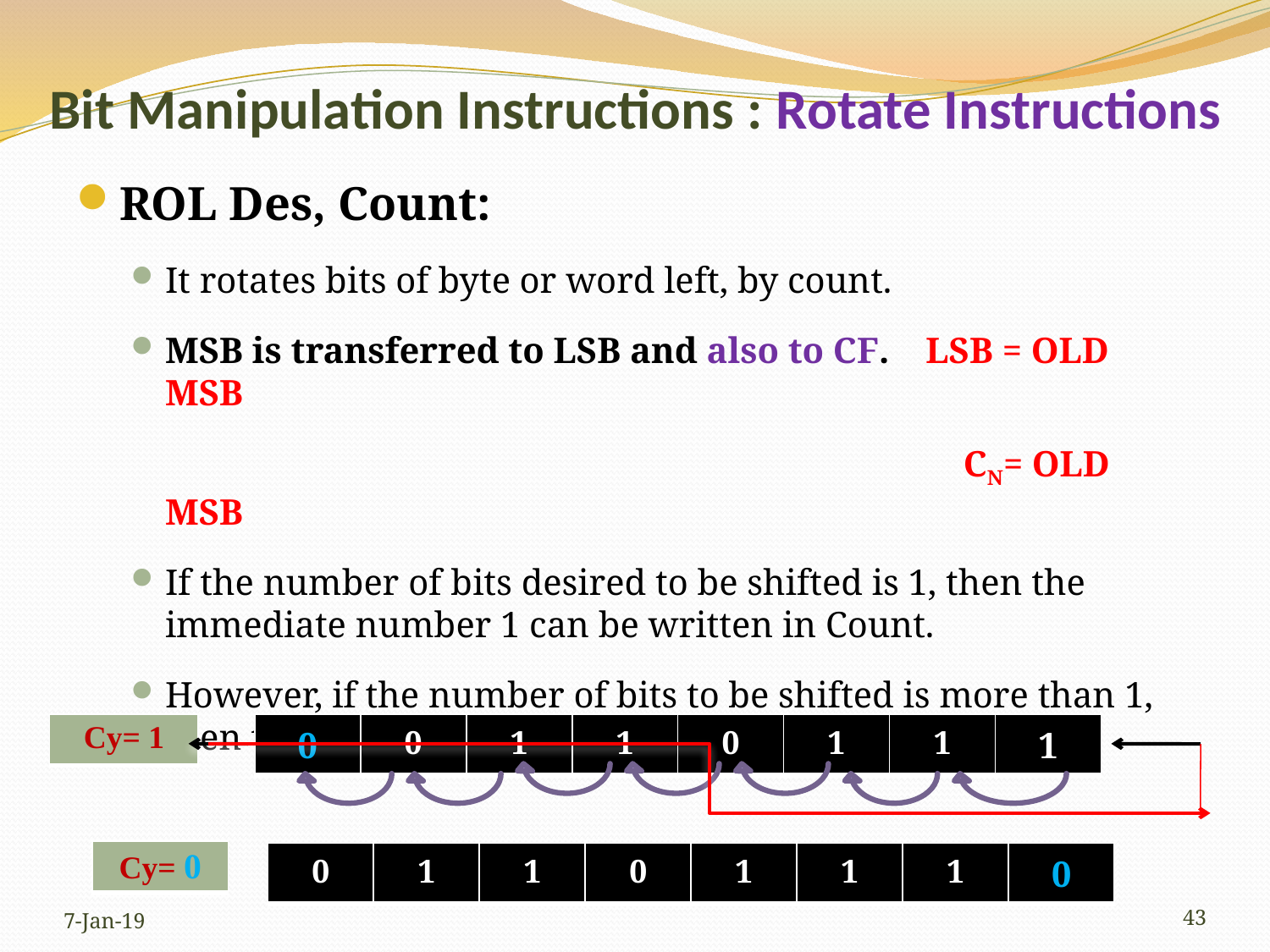

Bit Manipulation Instructions : Rotate Instructions
ROL Des, Count:
It rotates bits of byte or word left, by count.
MSB is transferred to LSB and also to CF.    LSB = OLD MSB
							    CN= OLD MSB
If the number of bits desired to be shifted is 1, then the immediate number 1 can be written in Count.
However, if the number of bits to be shifted is more than 1, then the count is put in CL register.
| Cy= 1 |
| --- |
| 0 | 0 | 1 | 1 | 0 | 1 | 1 | 1 |
| --- | --- | --- | --- | --- | --- | --- | --- |

| Cy= 0 |
| --- |
| 0 | 1 | 1 | 0 | 1 | 1 | 1 | 0 |
| --- | --- | --- | --- | --- | --- | --- | --- |
7-Jan-19
43